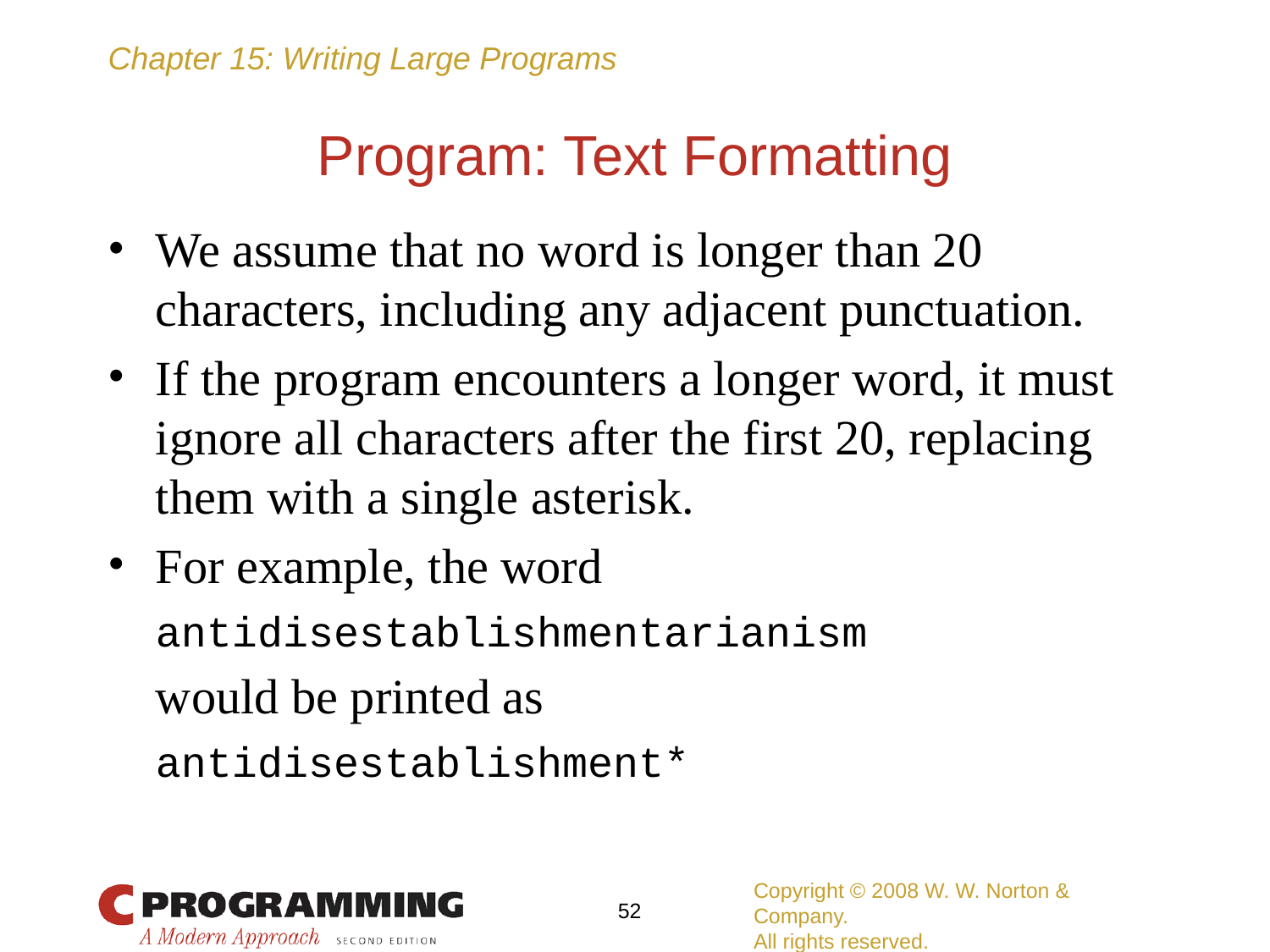

# Program: Text Formatting
We assume that no word is longer than 20 characters, including any adjacent punctuation.
If the program encounters a longer word, it must ignore all characters after the first 20, replacing them with a single asterisk.
For example, the word
	antidisestablishmentarianism
	would be printed as
	antidisestablishment*
Copyright © 2008 W. W. Norton & Company.
All rights reserved.
52